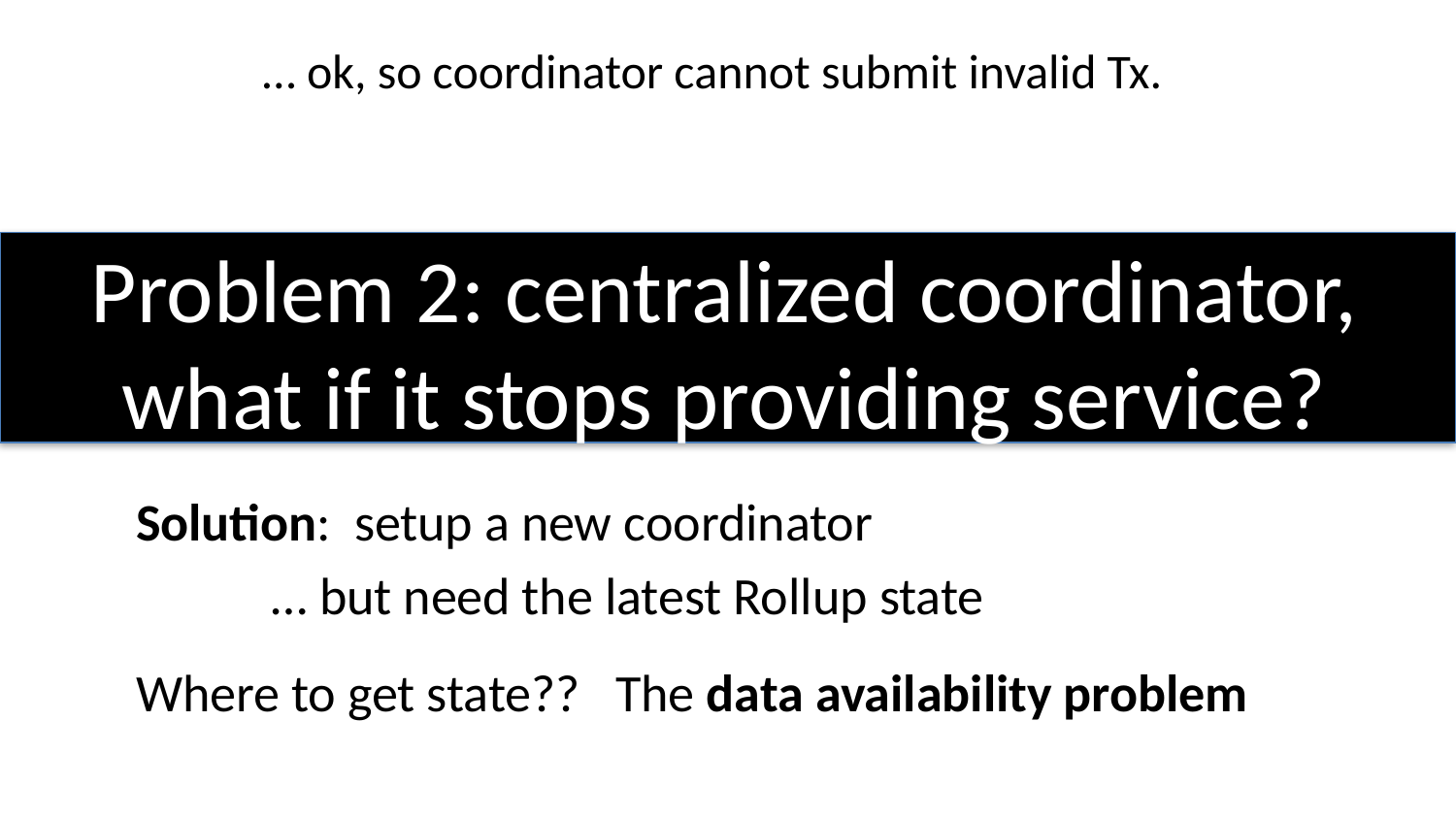

… ok, so coordinator cannot submit invalid Tx.
# Problem 2: centralized coordinator, what if it stops providing service?
Solution:  setup a new coordinator
					… but need the latest Rollup state
Where to get state??   The data availability problem